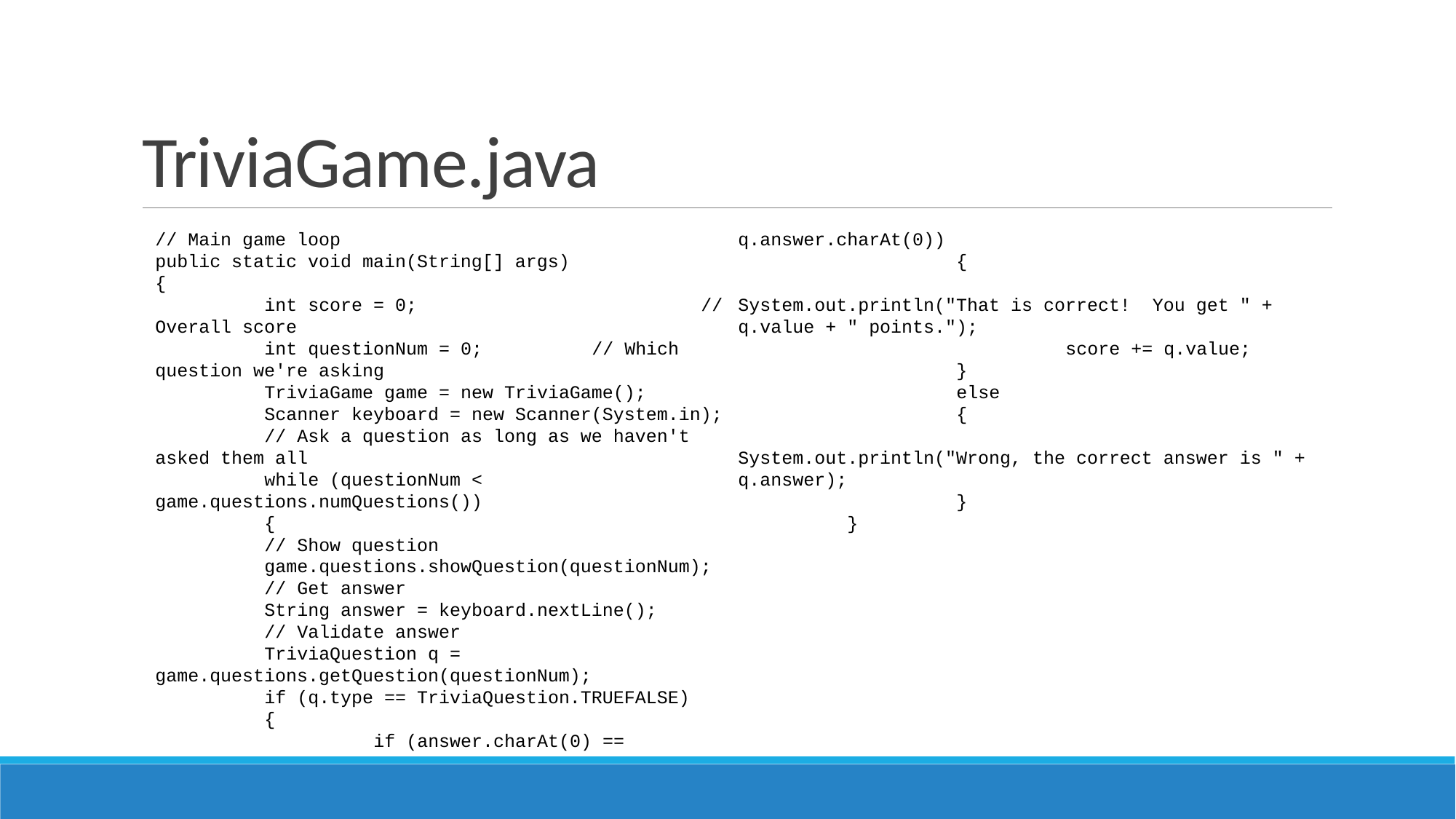

# TriviaGame.java
// Main game loop
public static void main(String[] args)
{
	int score = 0;			// Overall score
	int questionNum = 0;	// Which question we're asking
	TriviaGame game = new TriviaGame();
	Scanner keyboard = new Scanner(System.in);
	// Ask a question as long as we haven't asked them all
	while (questionNum < game.questions.numQuestions())
	{
	// Show question
	game.questions.showQuestion(questionNum);
	// Get answer
	String answer = keyboard.nextLine();
	// Validate answer
	TriviaQuestion q = game.questions.getQuestion(questionNum);
	if (q.type == TriviaQuestion.TRUEFALSE)
	{
		if (answer.charAt(0) == q.answer.charAt(0))
		{
			System.out.println("That is correct!  You get " + q.value + " points.");
			score += q.value;
		}
		else
		{
			System.out.println("Wrong, the correct answer is " + q.answer);
		}
	}